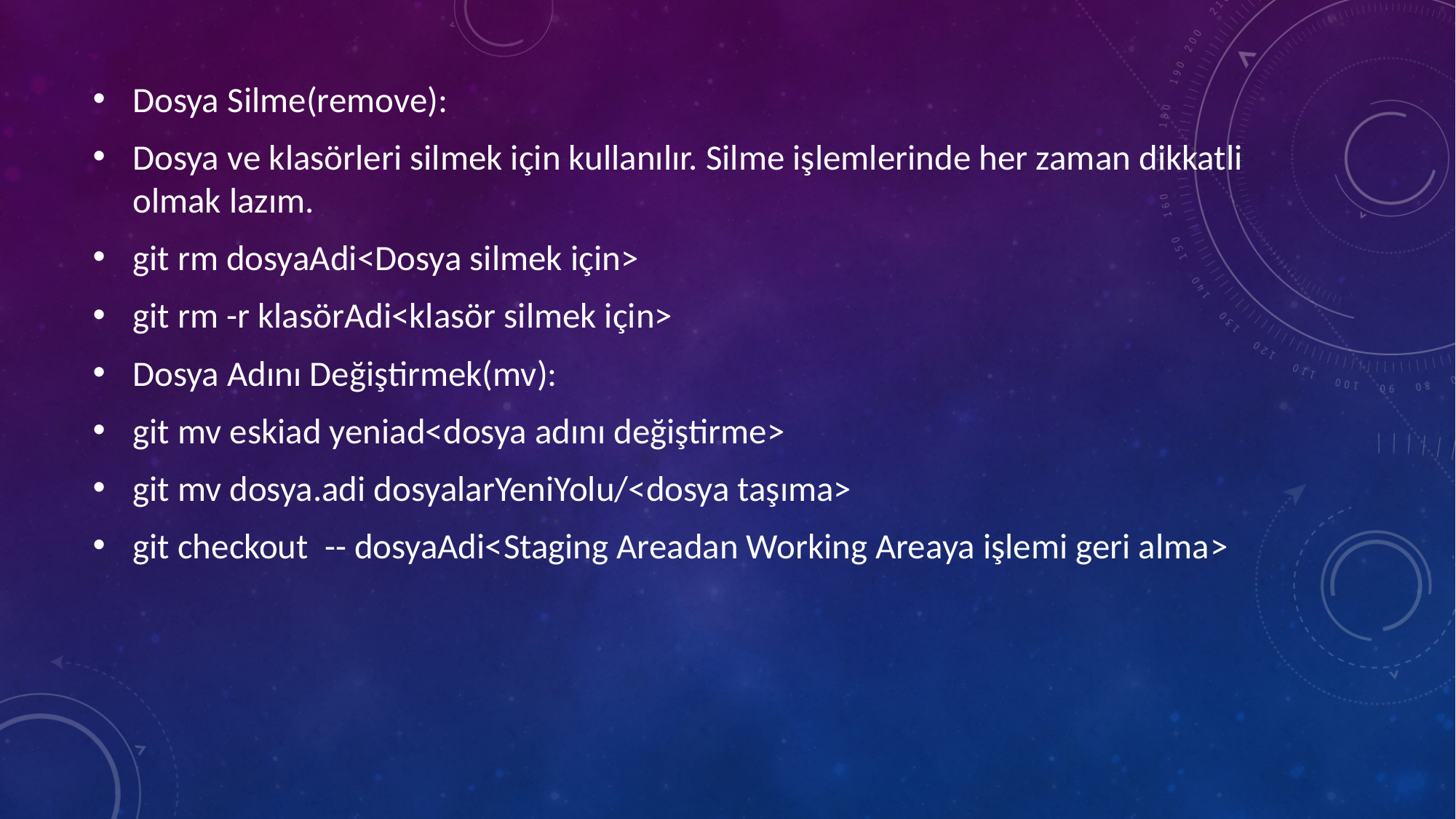

Dosya Silme(remove):
Dosya ve klasörleri silmek için kullanılır. Silme işlemlerinde her zaman dikkatli olmak lazım.
git rm dosyaAdi<Dosya silmek için>
git rm -r klasörAdi<klasör silmek için>
Dosya Adını Değiştirmek(mv):
git mv eskiad yeniad<dosya adını değiştirme>
git mv dosya.adi dosyalarYeniYolu/<dosya taşıma>
git checkout  -- dosyaAdi<Staging Areadan Working Areaya işlemi geri alma>